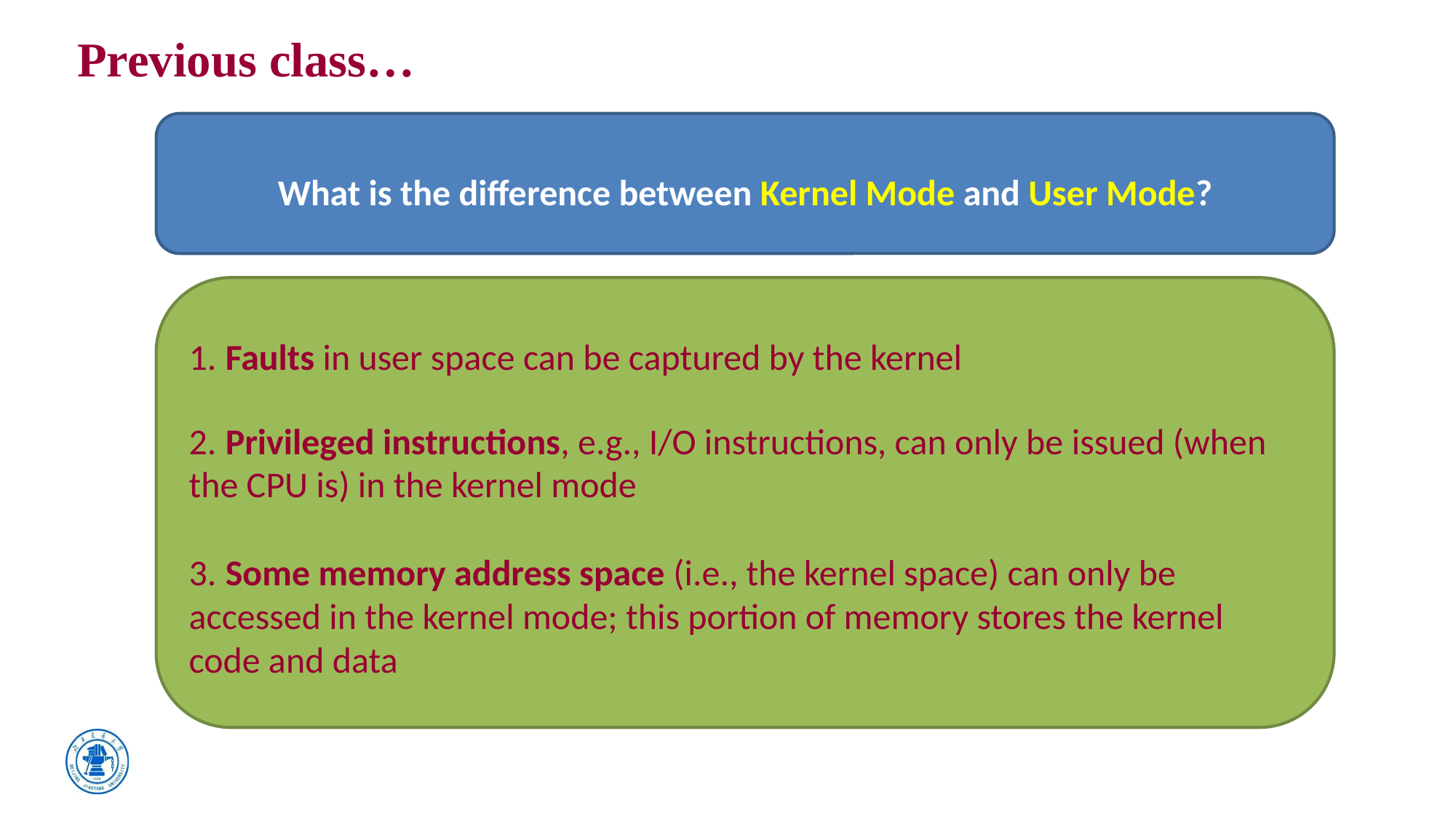

# Previous class…
What is the difference between Kernel Mode and User Mode?
1. Faults in user space can be captured by the kernel

2. Privileged instructions, e.g., I/O instructions, can only be issued (when the CPU is) in the kernel mode

3. Some memory address space (i.e., the kernel space) can only be accessed in the kernel mode; this portion of memory stores the kernel code and data